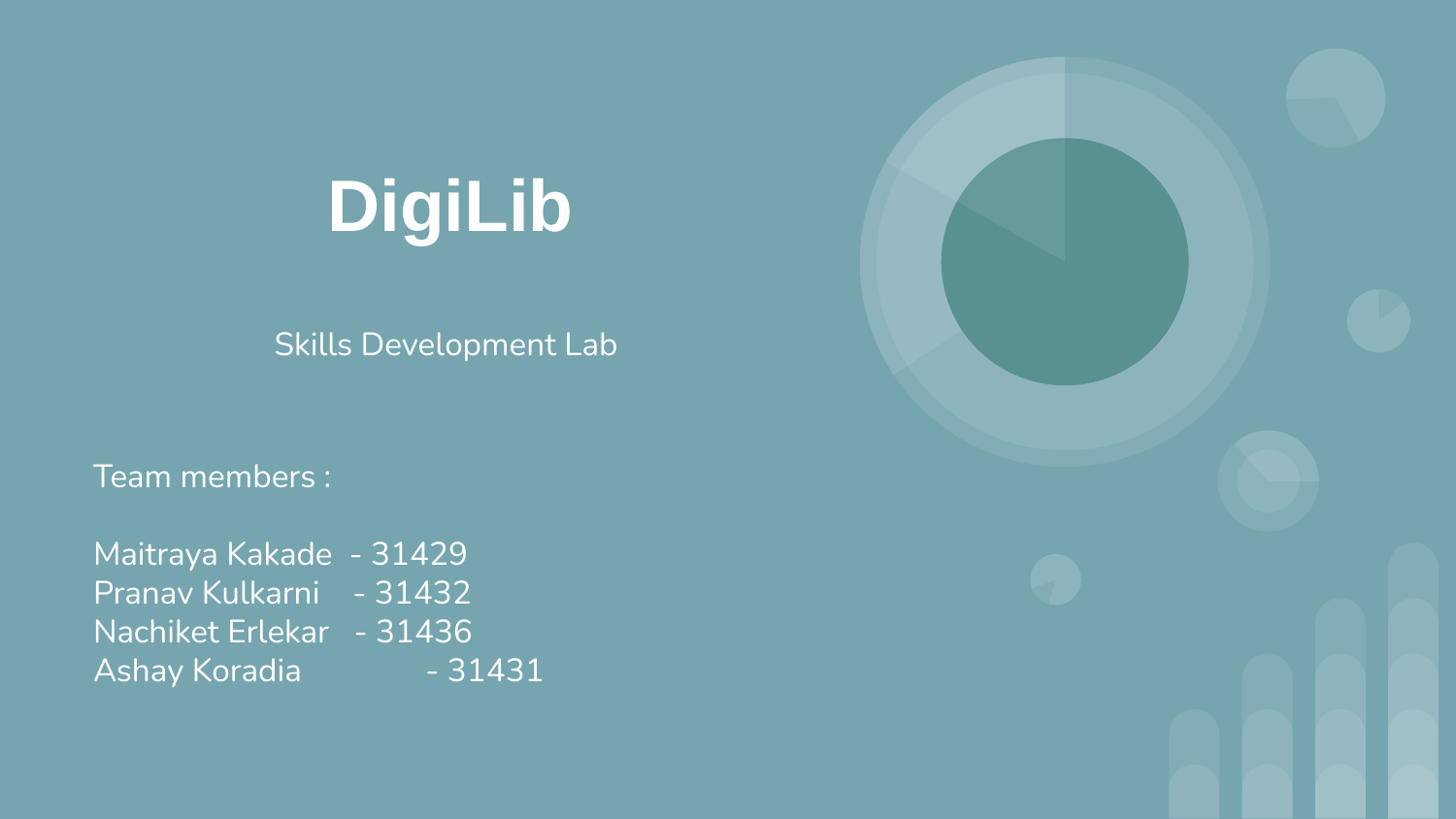

# DigiLib

Skills Development Lab

Team members :

Maitraya Kakade  - 31429
Pranav Kulkarni    - 31432
Nachiket Erlekar   - 31436
Ashay Koradia	     - 31431